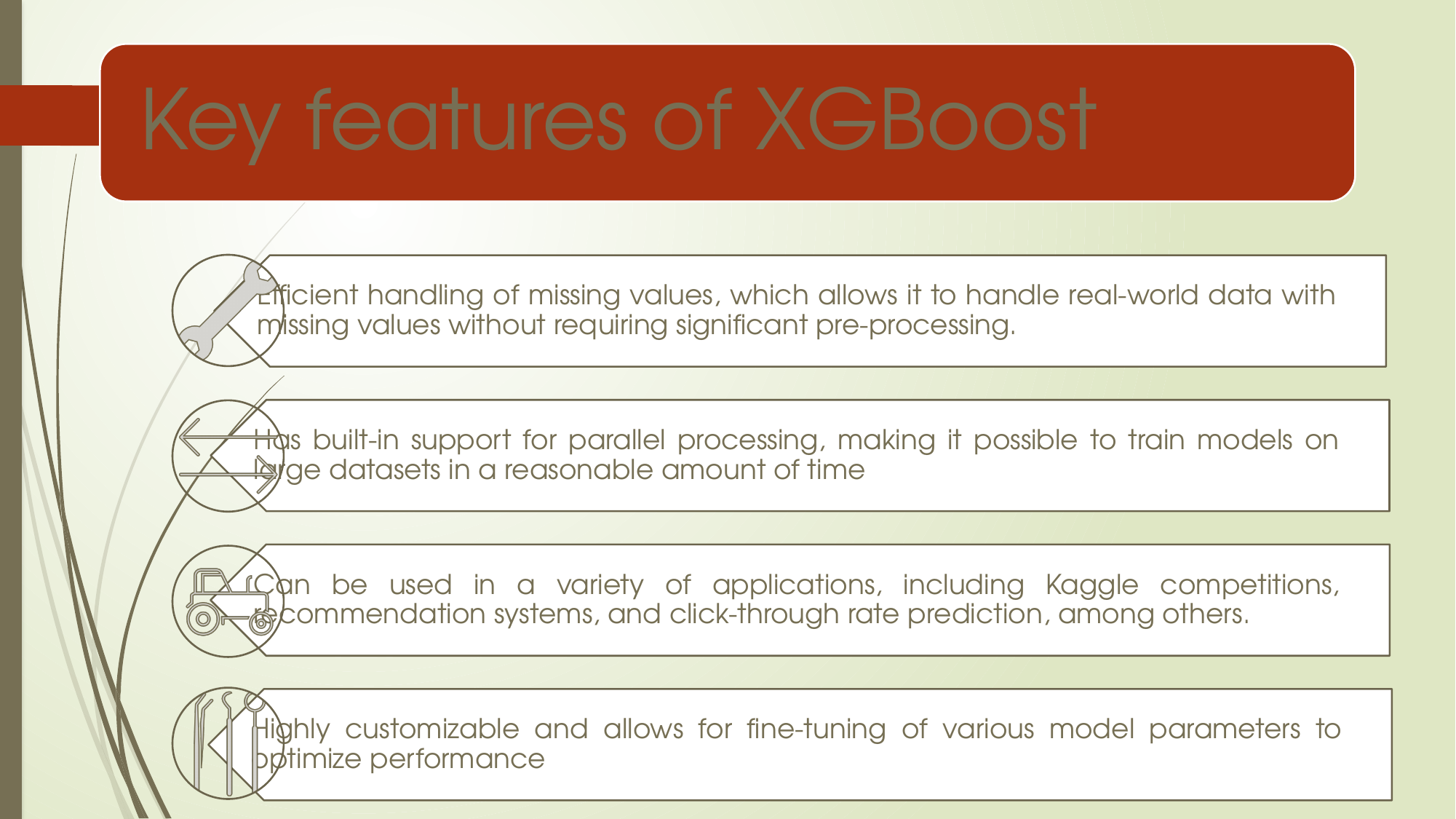

Key features of XGBoost
Efficient handling of missing values, which allows it to handle real-world data with missing values without requiring significant pre-processing.
Has built-in support for parallel processing, making it possible to train models on large datasets in a reasonable amount of time
Can be used in a variety of applications, including Kaggle competitions, recommendation systems, and click-through rate prediction, among others.
Highly customizable and allows for fine-tuning of various model parameters to optimize performance